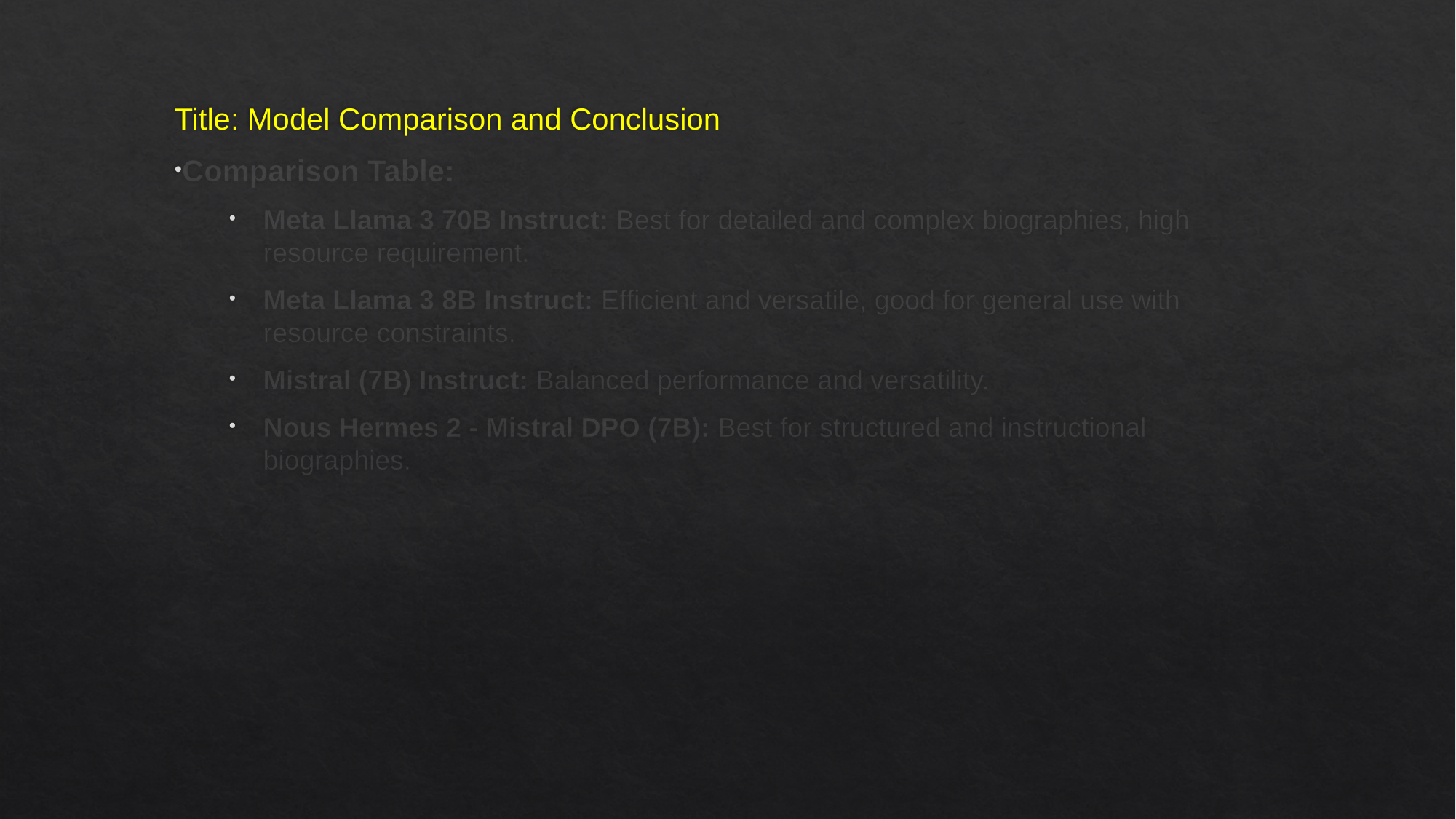

#
Title: Model Comparison and Conclusion
Comparison Table:
Meta Llama 3 70B Instruct: Best for detailed and complex biographies, high resource requirement.
Meta Llama 3 8B Instruct: Efficient and versatile, good for general use with resource constraints.
Mistral (7B) Instruct: Balanced performance and versatility.
Nous Hermes 2 - Mistral DPO (7B): Best for structured and instructional biographies.